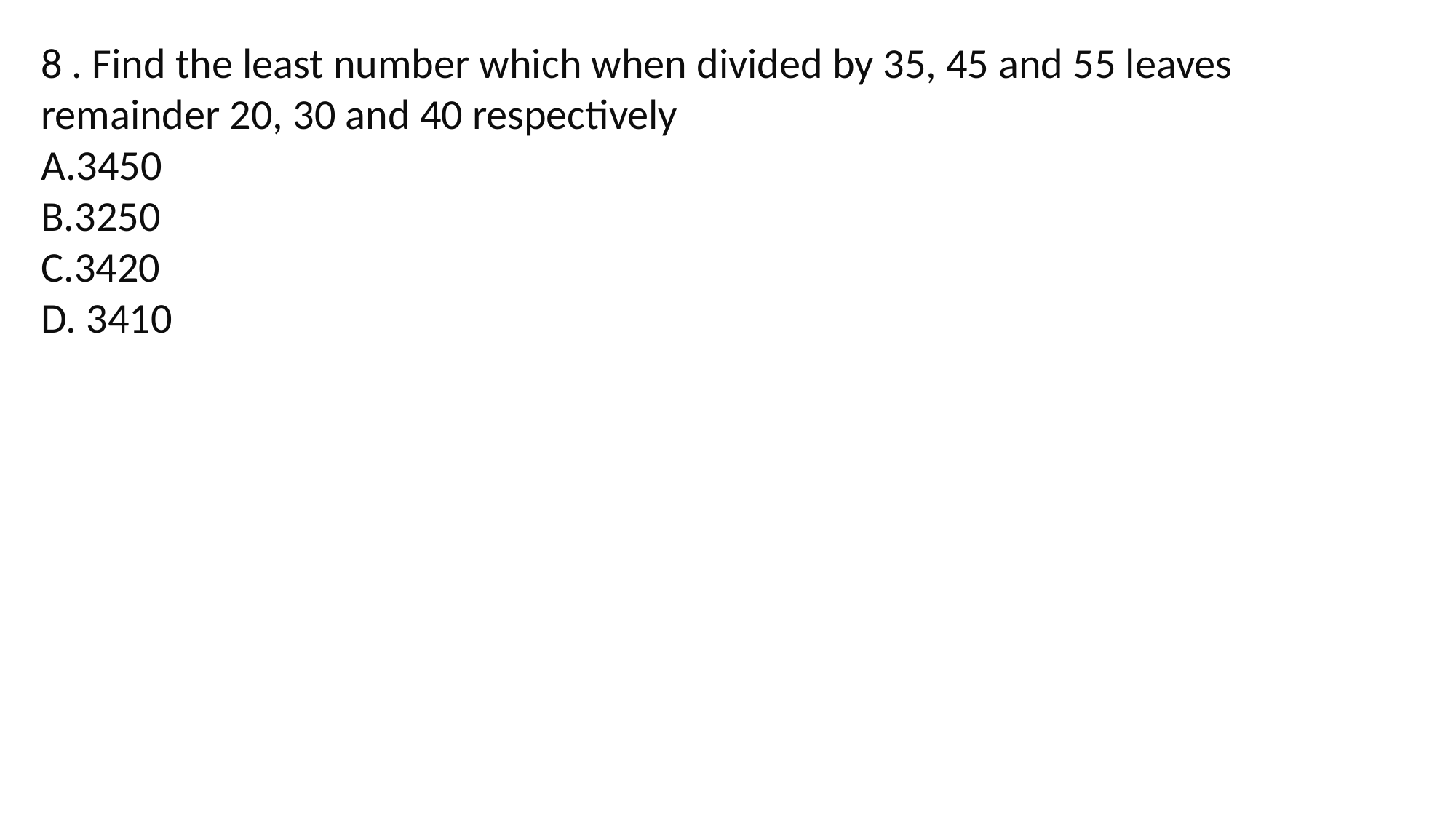

8 . Find the least number which when divided by 35, 45 and 55 leaves remainder 20, 30 and 40 respectively
A.3450
B.3250
C.3420
D. 3410